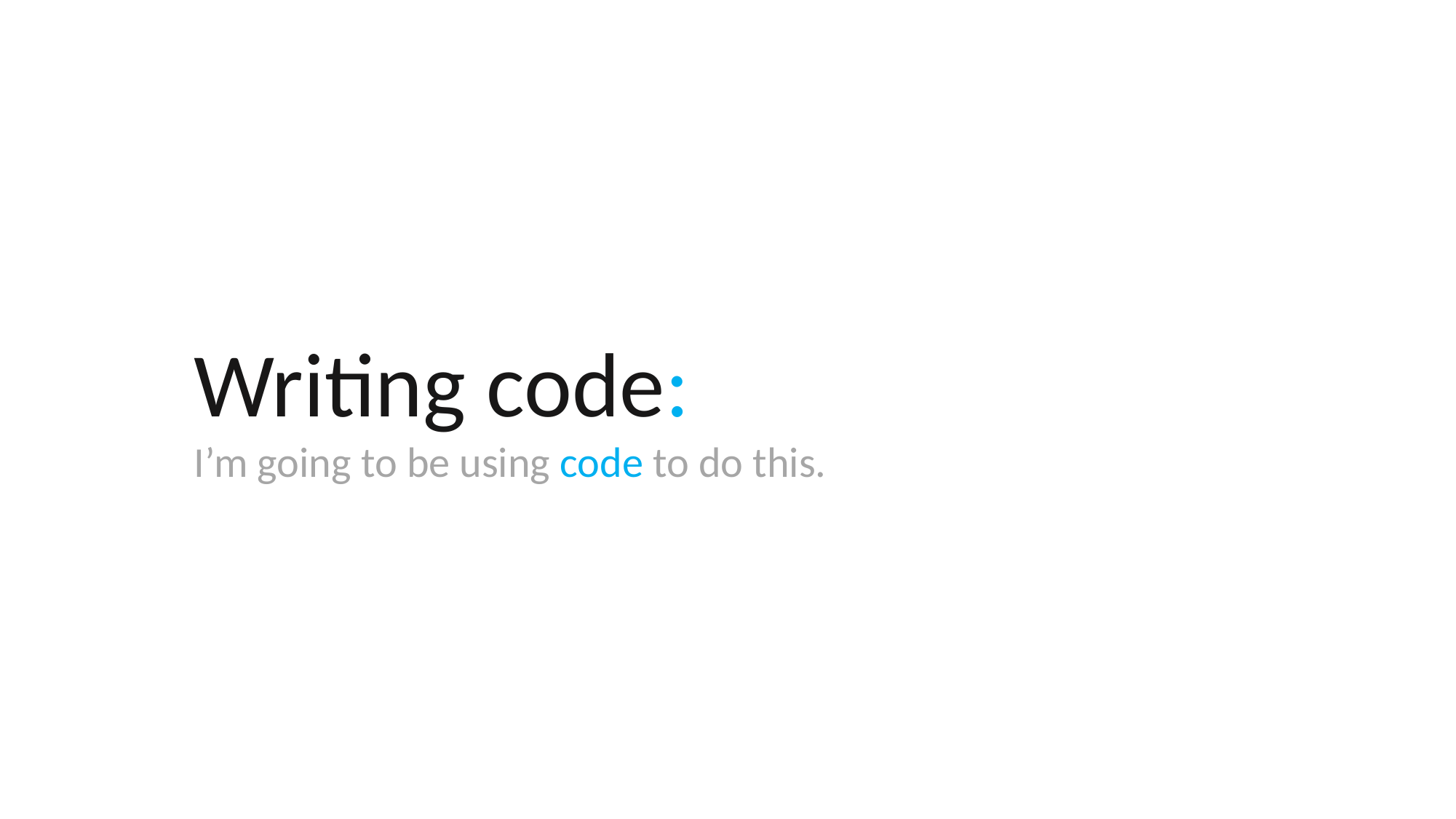

Writing code:
I’m going to be using code to do this.